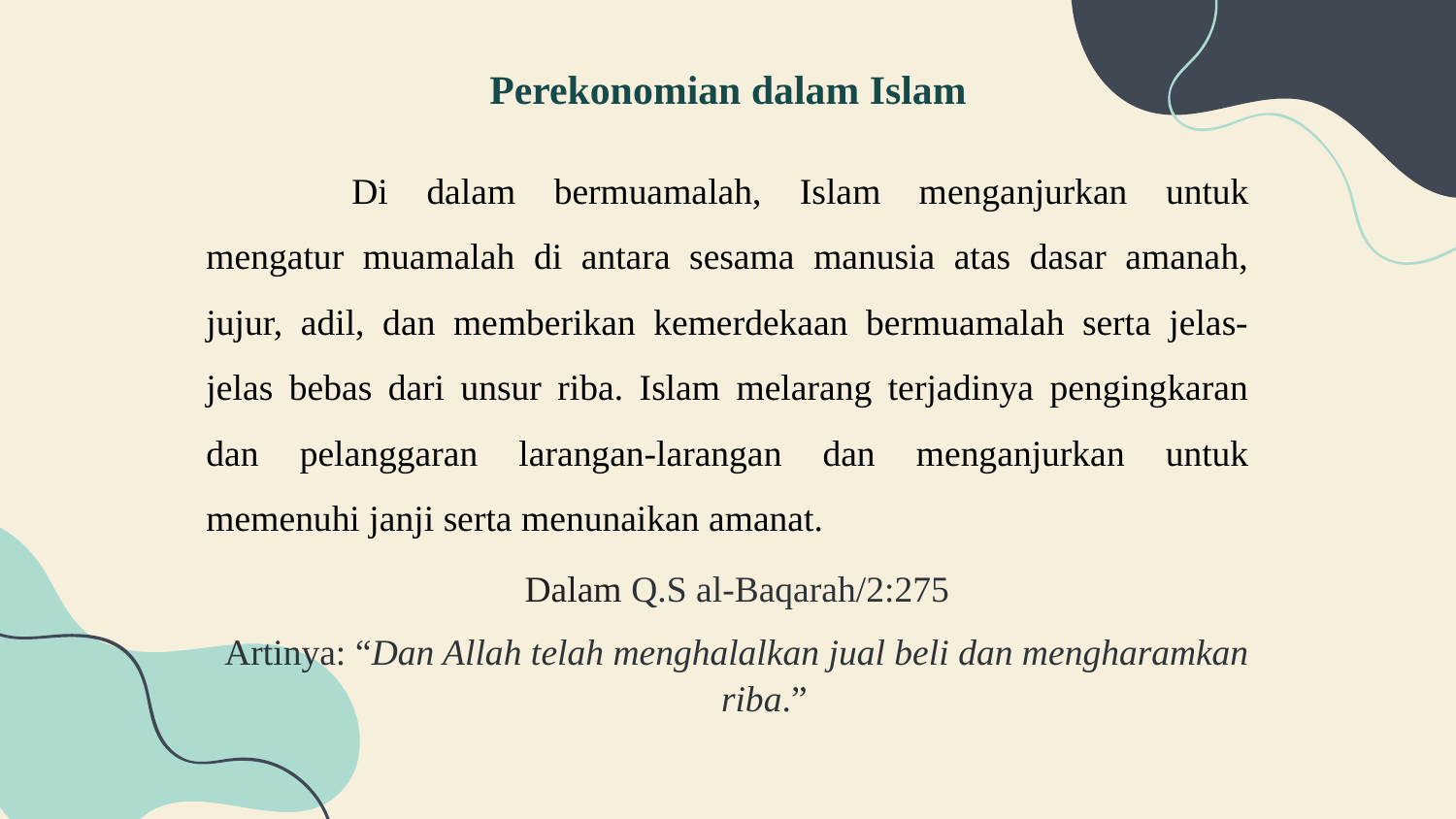

# Perekonomian dalam Islam
	Di dalam bermuamalah, Islam menganjurkan untuk mengatur muamalah di antara sesama manusia atas dasar amanah, jujur, adil, dan memberikan kemerdekaan bermuamalah serta jelas-jelas bebas dari unsur riba. Islam melarang terjadinya pengingkaran dan pelanggaran larangan-larangan dan menganjurkan untuk memenuhi janji serta menunaikan amanat.
Dalam Q.S al-Baqarah/2:275
Artinya: “Dan Allah telah menghalalkan jual beli dan mengharamkan riba.”